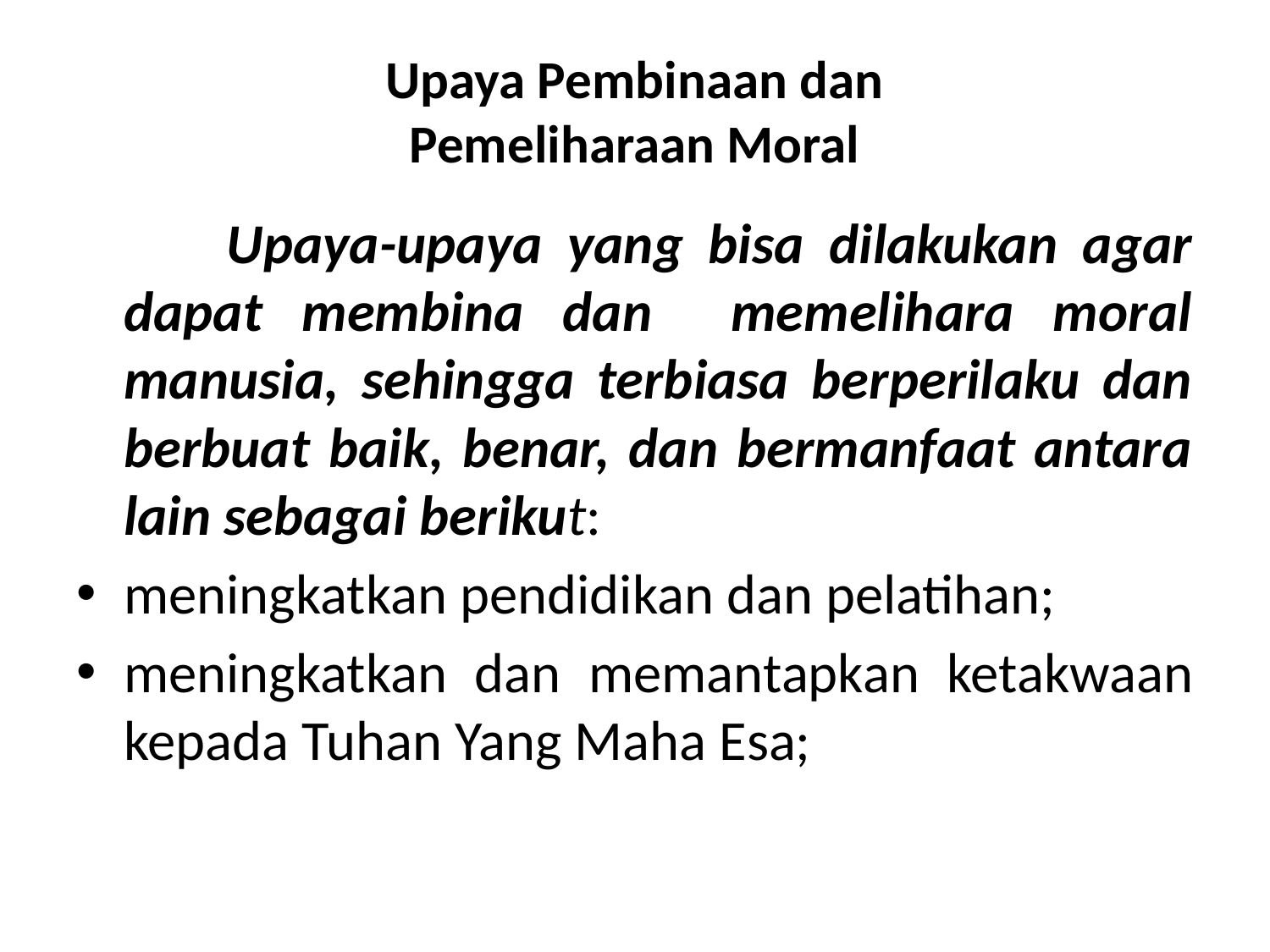

# Upaya Pembinaan dan Pemeliharaan Moral
      Upaya-upaya yang bisa dilakukan agar dapat membina dan  memelihara moral manusia, sehingga terbiasa berperilaku dan berbuat baik, benar, dan bermanfaat antara lain sebagai berikut:
meningkatkan pendidikan dan pelatihan;
meningkatkan dan memantapkan ketakwaan kepada Tuhan Yang Maha Esa;